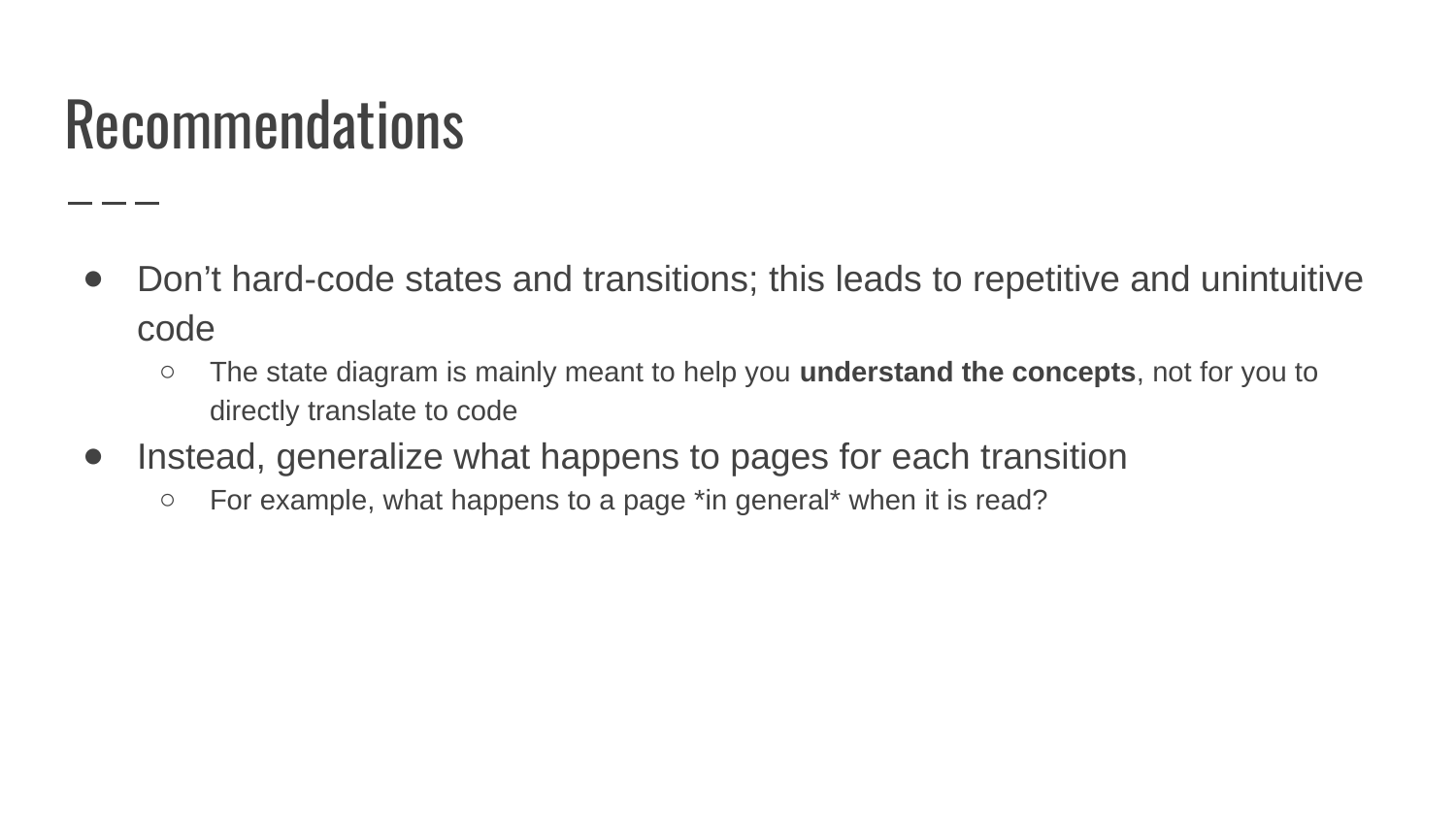

# Recommendations
Don’t hard-code states and transitions; this leads to repetitive and unintuitive code
The state diagram is mainly meant to help you understand the concepts, not for you to directly translate to code
Instead, generalize what happens to pages for each transition
For example, what happens to a page *in general* when it is read?